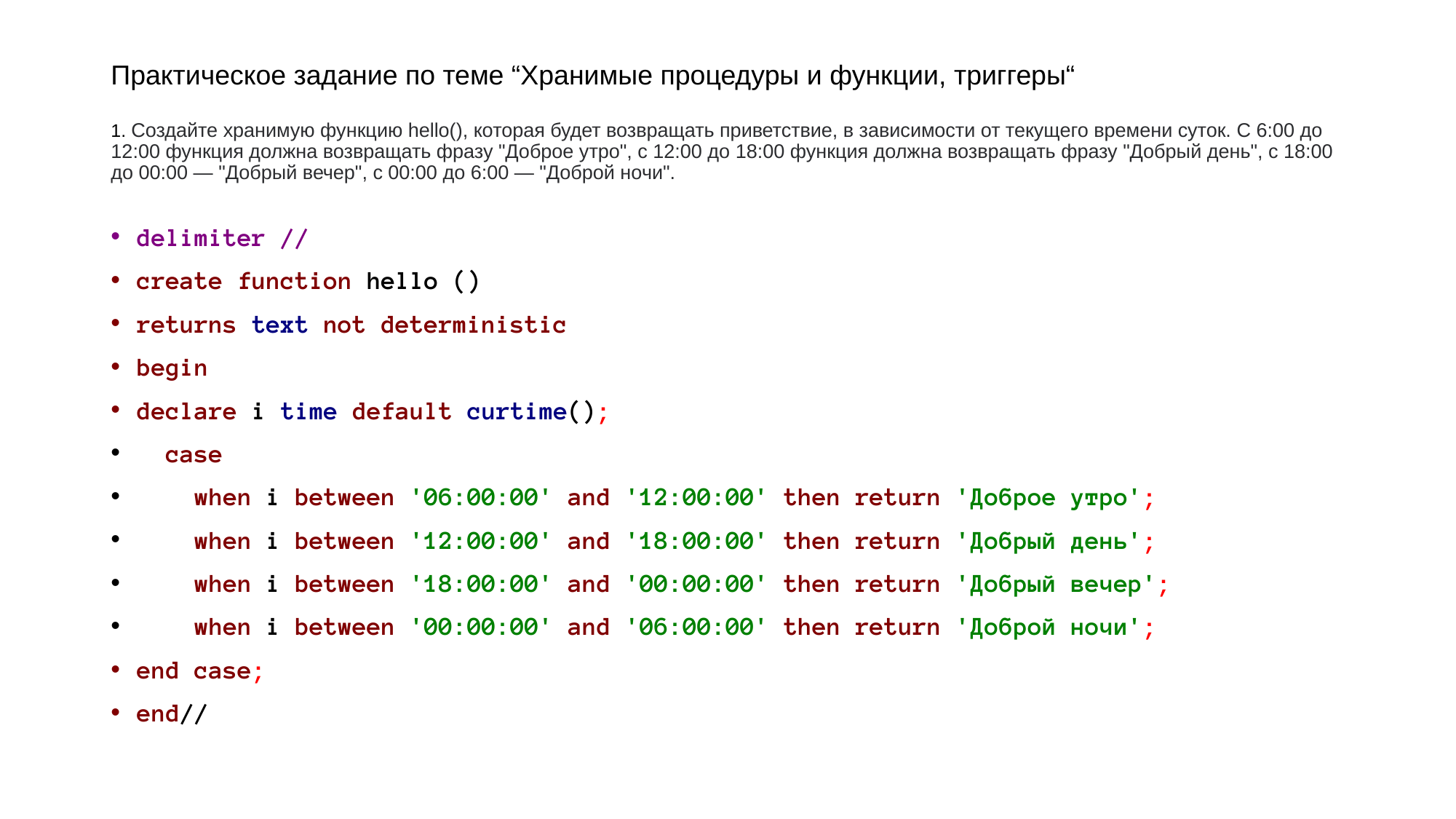

# Практическое задание по теме “Хранимые процедуры и функции, триггеры“ 1. Создайте хранимую функцию hello(), которая будет возвращать приветствие, в зависимости от текущего времени суток. С 6:00 до 12:00 функция должна возвращать фразу "Доброе утро", с 12:00 до 18:00 функция должна возвращать фразу "Добрый день", с 18:00 до 00:00 — "Добрый вечер", с 00:00 до 6:00 — "Доброй ночи".
delimiter //
create function hello ()
returns text not deterministic
begin
declare i time default curtime();
  case
    when i between '06:00:00' and '12:00:00' then return 'Доброе утро';
    when i between '12:00:00' and '18:00:00' then return 'Добрый день';
    when i between '18:00:00' and '00:00:00' then return 'Добрый вечер';
    when i between '00:00:00' and '06:00:00' then return 'Доброй ночи';
end case;
end//